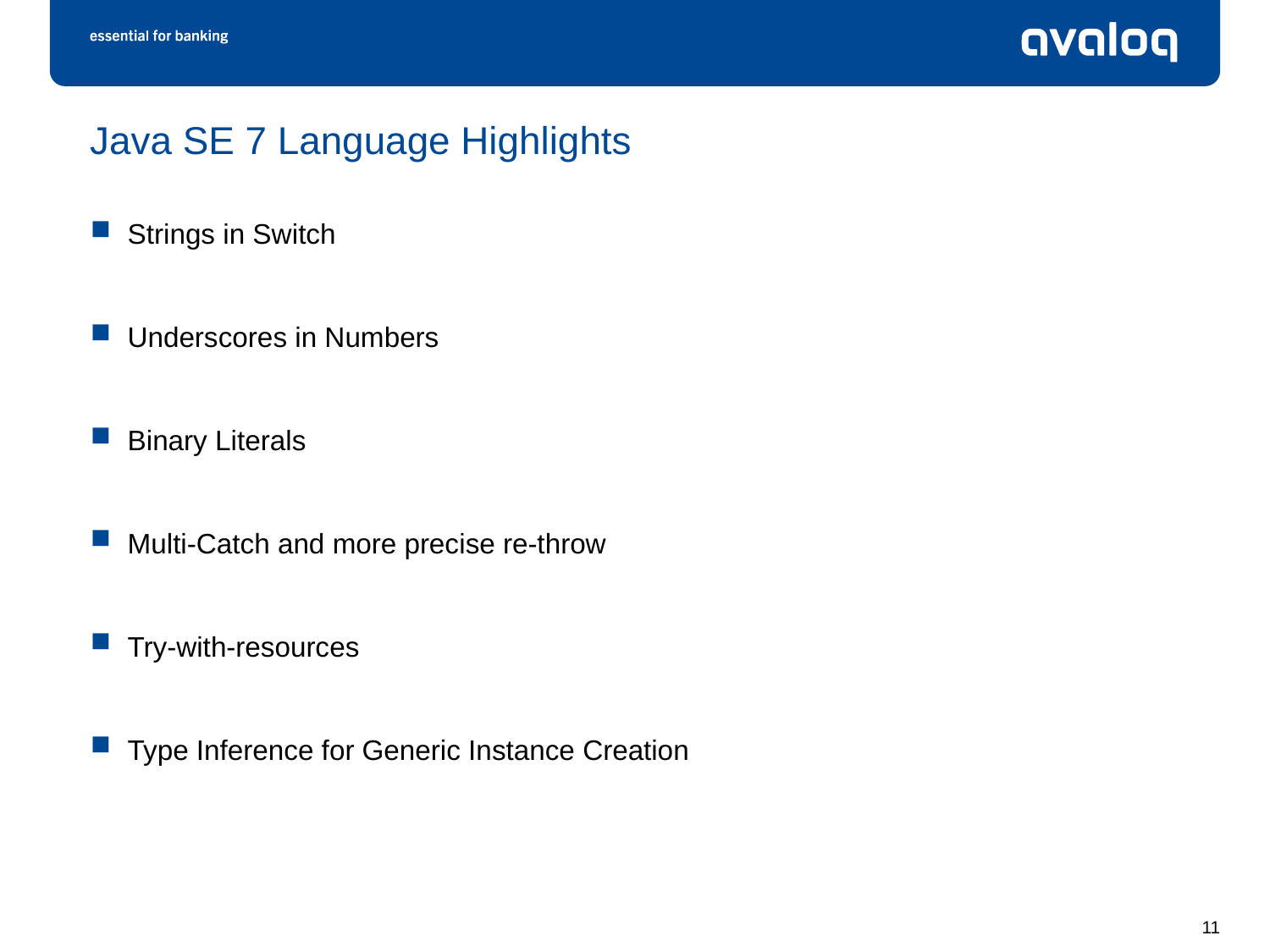

# Java SE 7 Language Highlights
Strings in Switch

Underscores in Numbers

Binary Literals

Multi-Catch and more precise re-throw

Try-with-resources

Type Inference for Generic Instance Creation
11